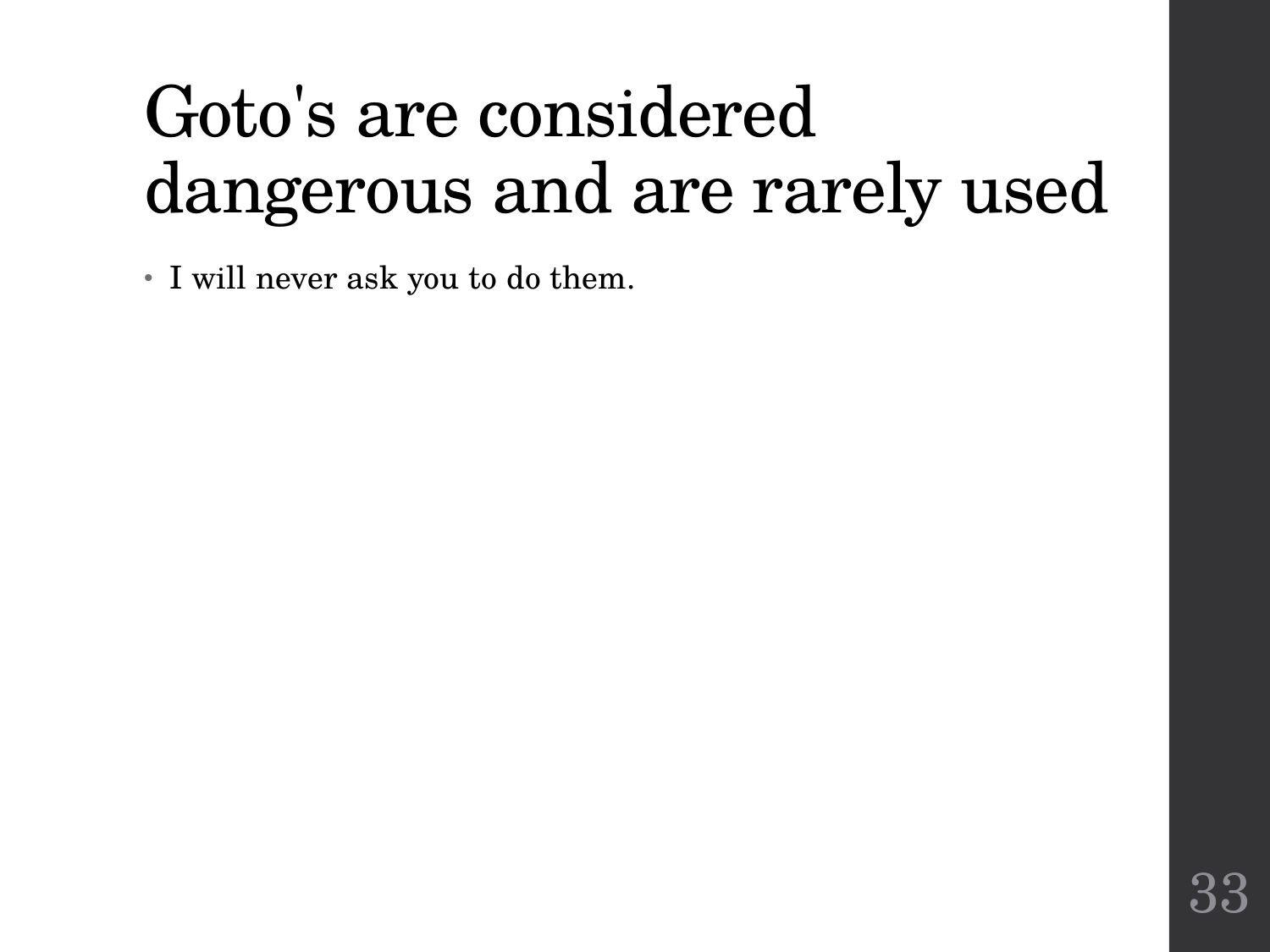

# Goto's are considered dangerous and are rarely used
I will never ask you to do them.
33